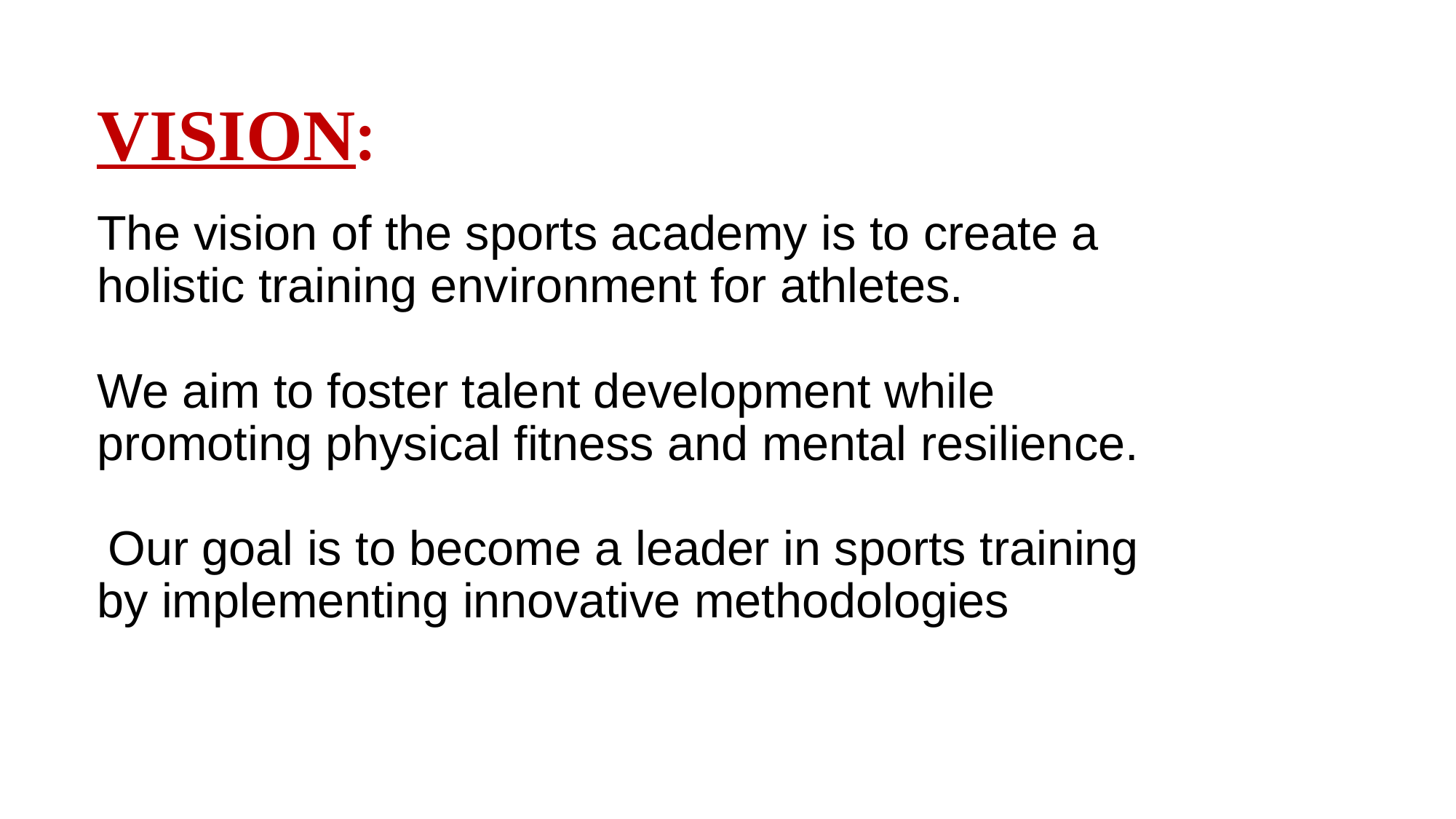

VISION:
# The vision of the sports academy is to create a holistic training environment for athletes. We aim to foster talent development while promoting physical fitness and mental resilience. Our goal is to become a leader in sports training by implementing innovative methodologies